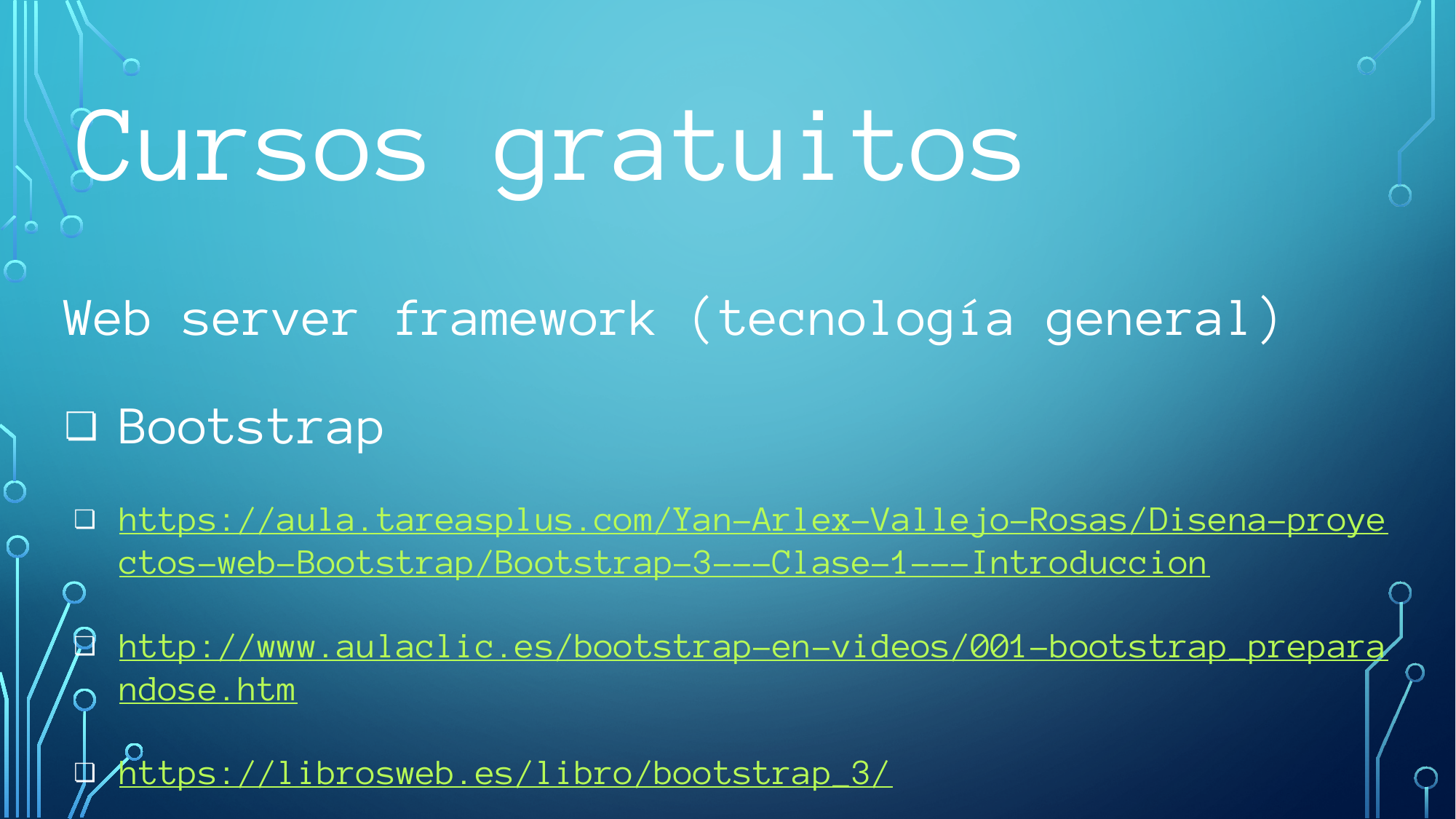

Cursos gratuitos
Web server framework (tecnología general)
Bootstrap
https://aula.tareasplus.com/Yan-Arlex-Vallejo-Rosas/Disena-proyectos-web-Bootstrap/Bootstrap-3---Clase-1---Introduccion
http://www.aulaclic.es/bootstrap-en-videos/001-bootstrap_preparandose.htm
https://librosweb.es/libro/bootstrap_3/